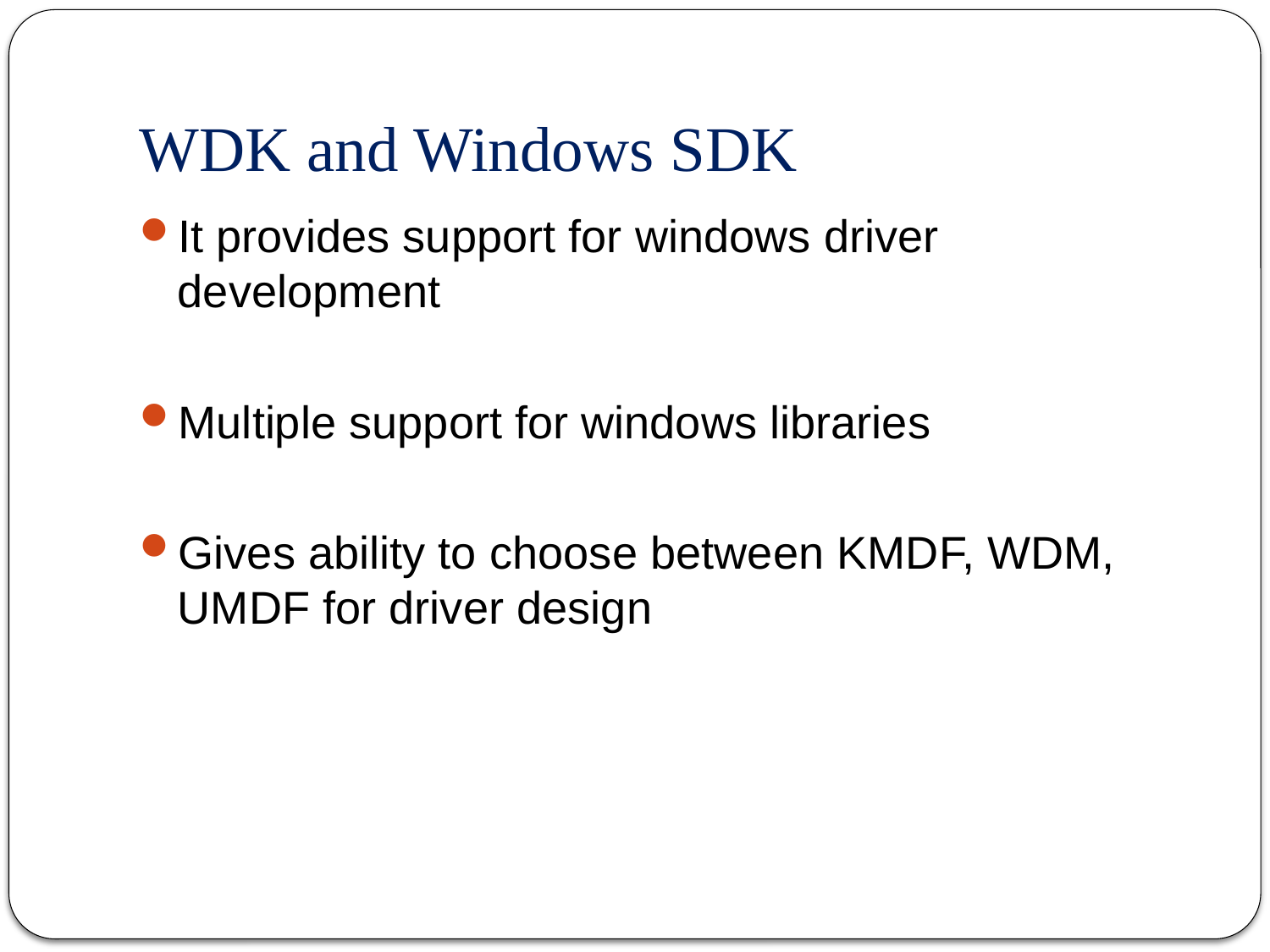

# WDK and Windows SDK
It provides support for windows driver development

Multiple support for windows libraries

Gives ability to choose between KMDF, WDM, UMDF for driver design